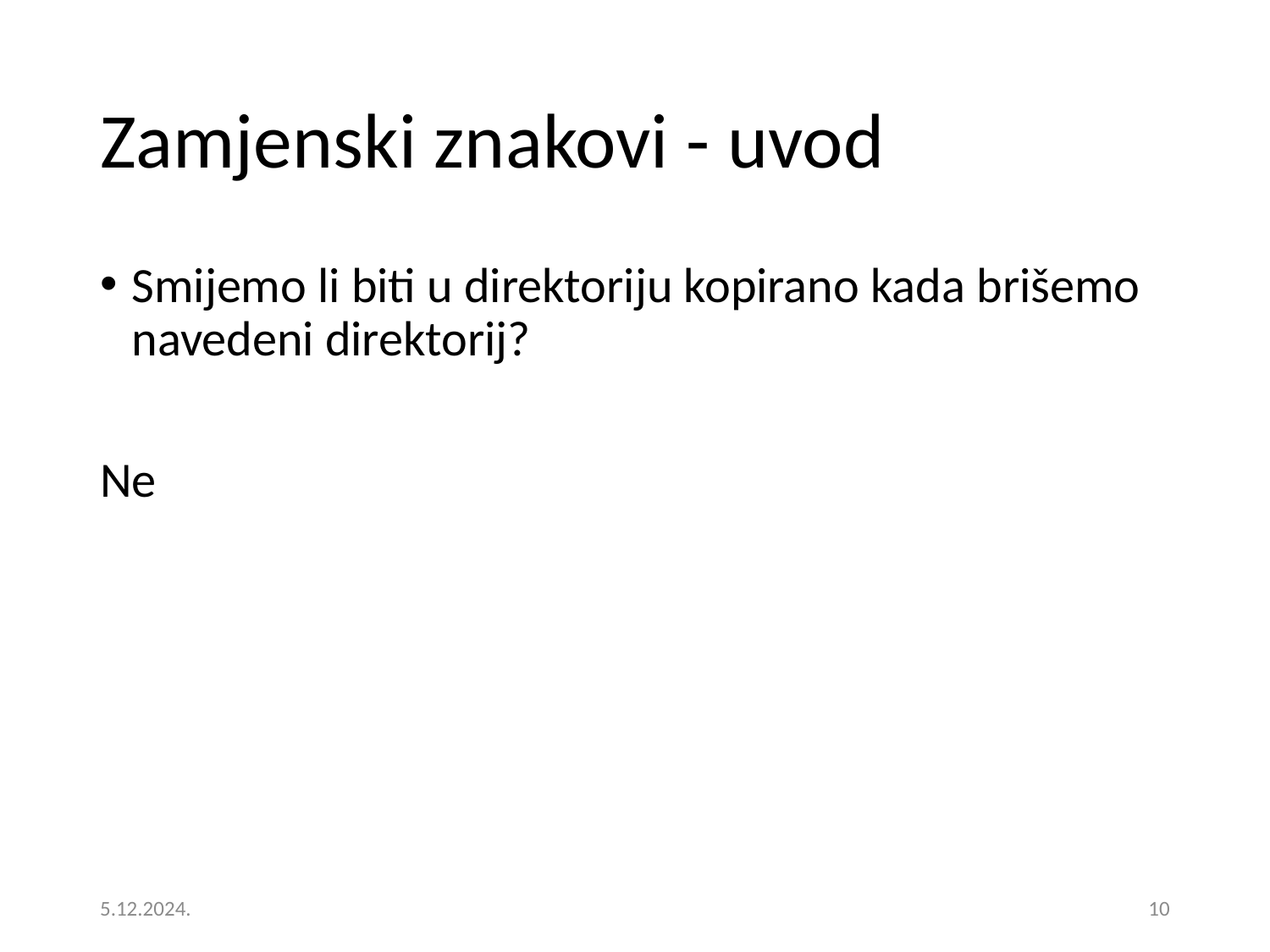

# Zamjenski znakovi - uvod
Smijemo li biti u direktoriju kopirano kada brišemo navedeni direktorij?

Ne
5.12.2024.
10